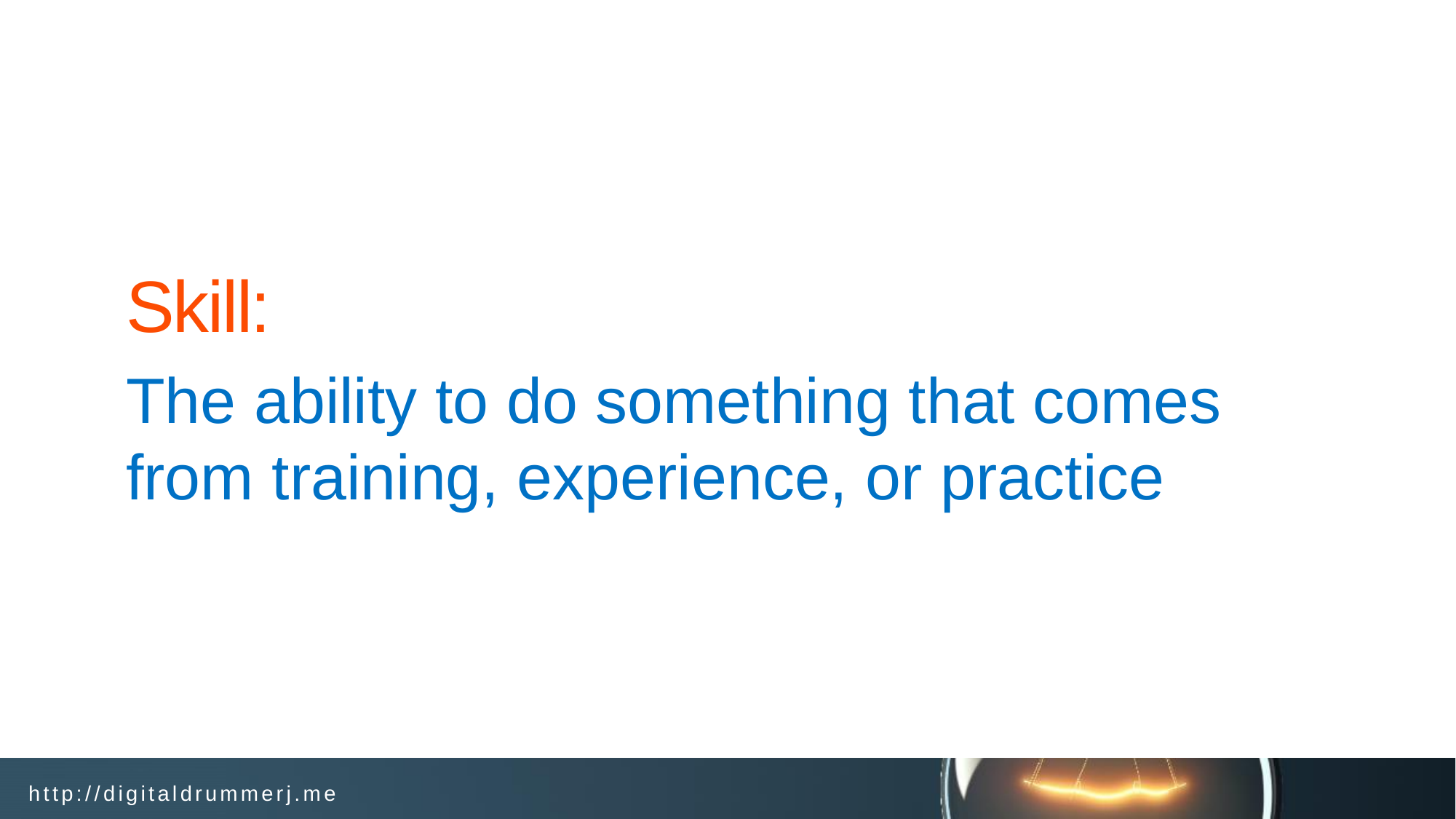

# Skill:
The ability to do something that comes from training, experience, or practice